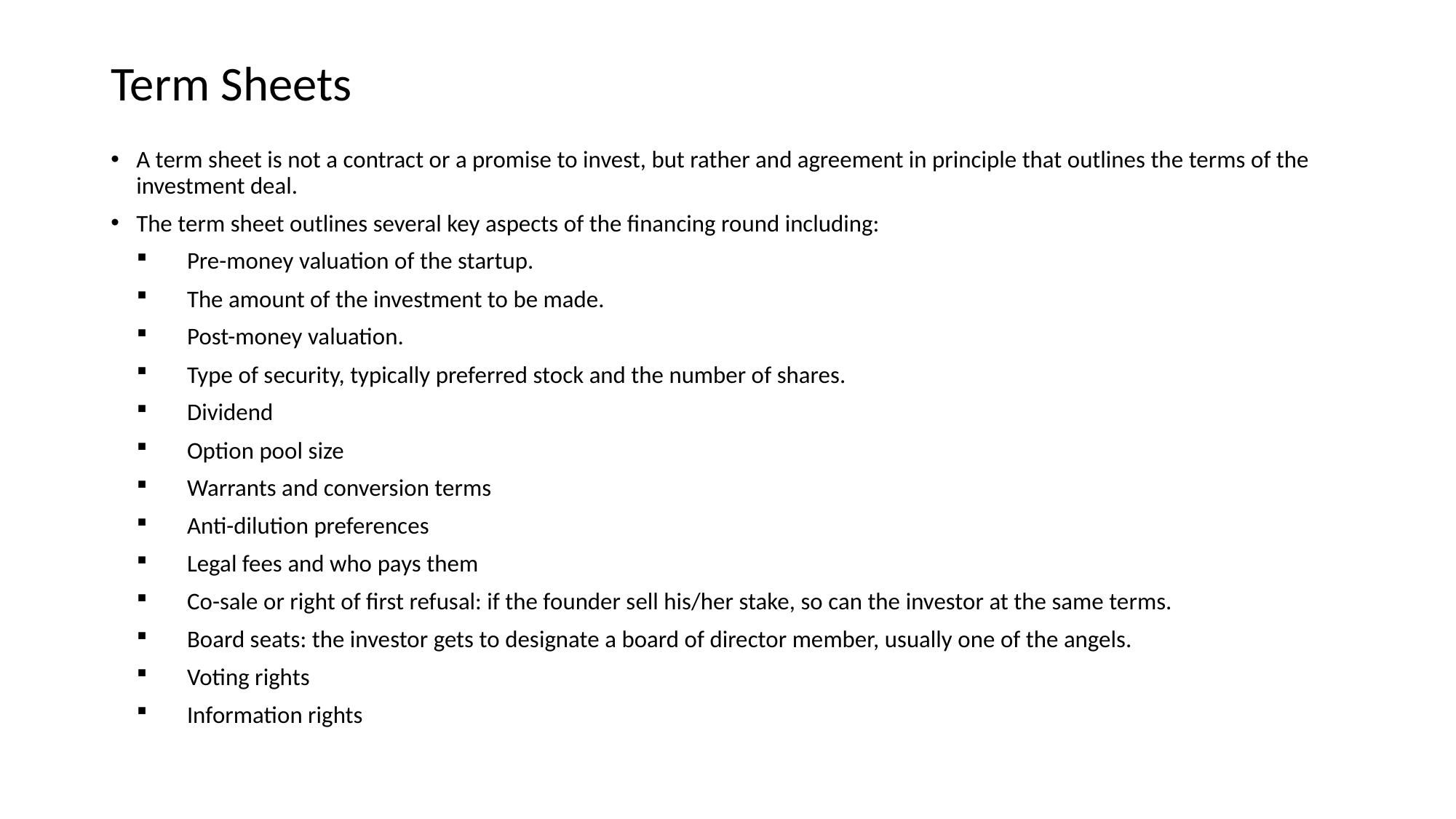

# Term Sheets
A term sheet is not a contract or a promise to invest, but rather and agreement in principle that outlines the terms of the investment deal.
The term sheet outlines several key aspects of the financing round including:
Pre-money valuation of the startup.
The amount of the investment to be made.
Post-money valuation.
Type of security, typically preferred stock and the number of shares.
Dividend
Option pool size
Warrants and conversion terms
Anti-dilution preferences
Legal fees and who pays them
Co-sale or right of first refusal: if the founder sell his/her stake, so can the investor at the same terms.
Board seats: the investor gets to designate a board of director member, usually one of the angels.
Voting rights
Information rights